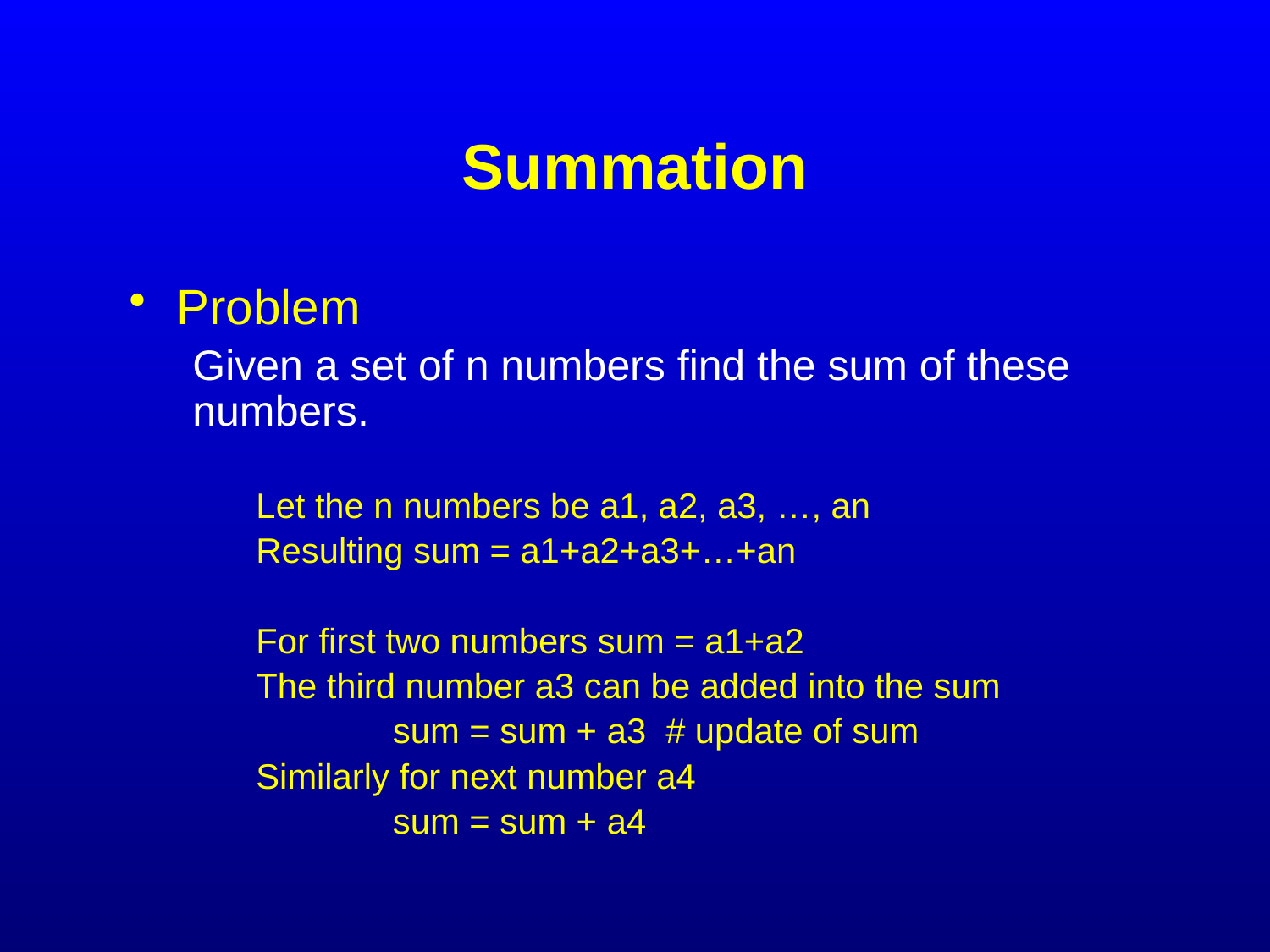

# Summation
Problem
Given a set of n numbers find the sum of these numbers.

	Let the n numbers be a1, a2, a3, …, an
	Resulting sum = a1+a2+a3+…+an

	For first two numbers sum = a1+a2
	The third number a3 can be added into the sum
		 sum = sum + a3  # update of sum
	Similarly for next number a4
		 sum = sum + a4